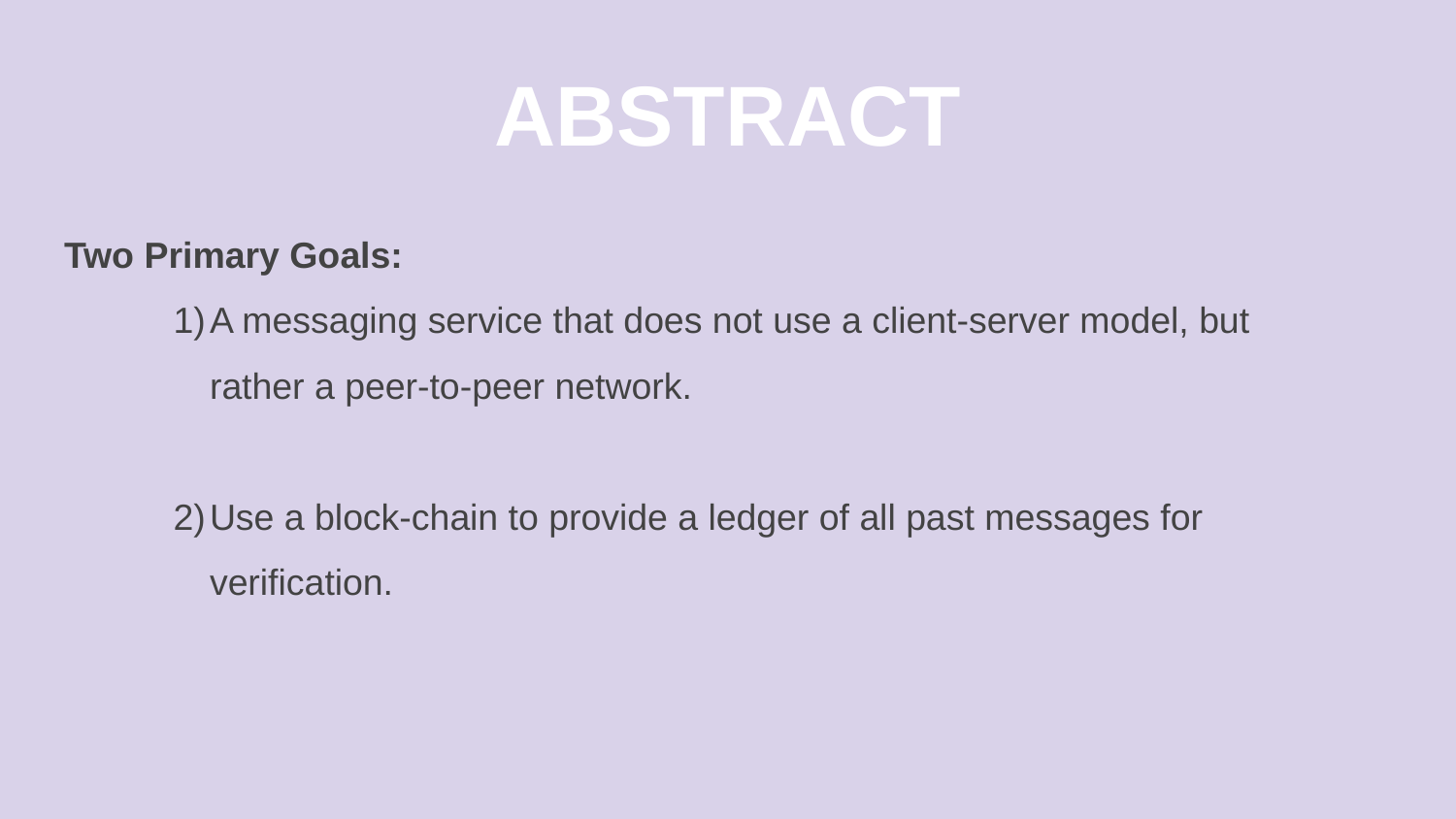

# ABSTRACT
Two Primary Goals:
A messaging service that does not use a client-server model, but rather a peer-to-peer network.

Use a block-chain to provide a ledger of all past messages for verification.